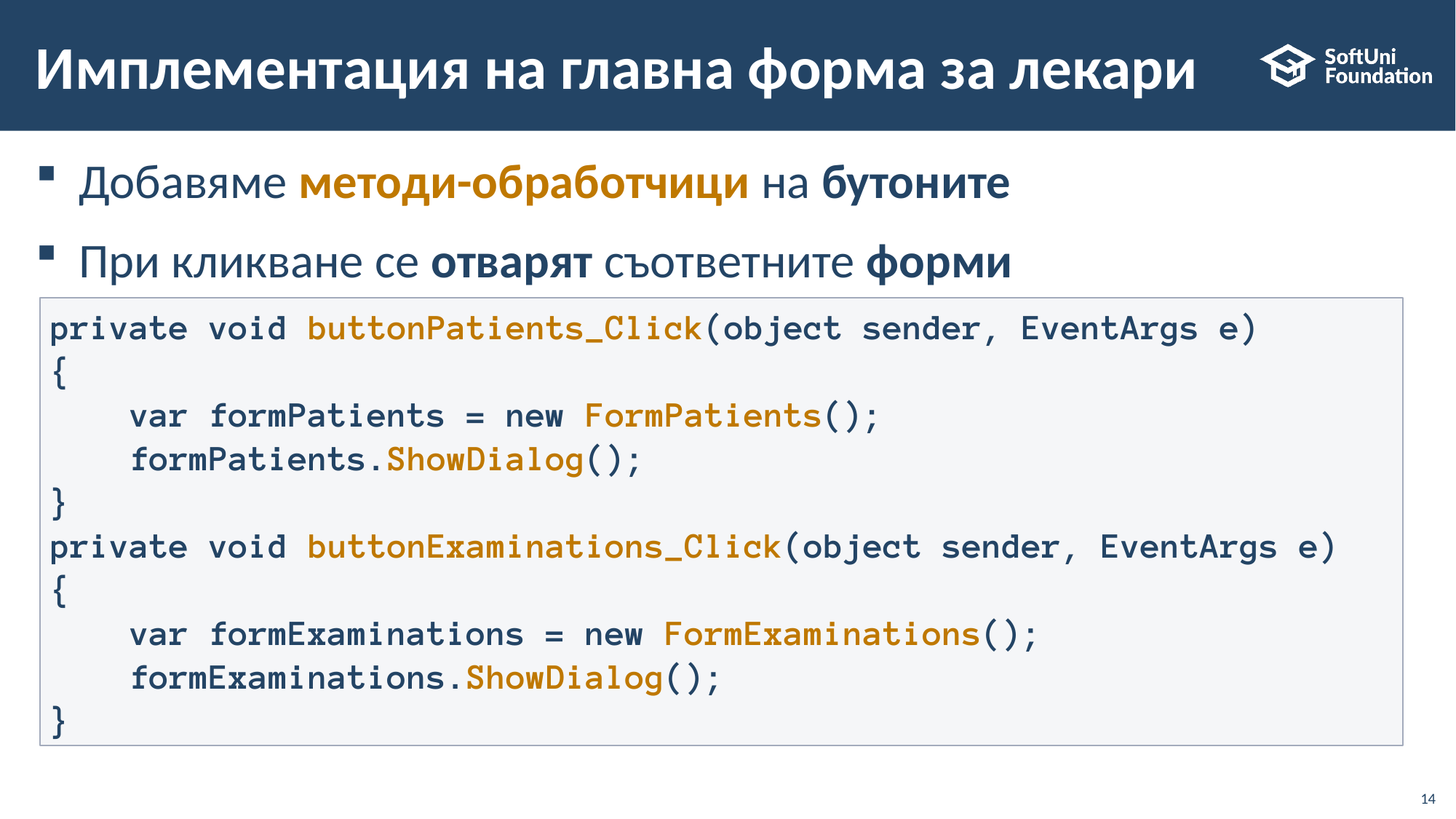

# Имплементация на главна форма за лекари
Добавяме методи-обработчици на бутоните
При кликване се отварят съответните форми
private void buttonPatients_Click(object sender, EventArgs e)
{
    var formPatients = new FormPatients();
    formPatients.ShowDialog();
}
private void buttonExaminations_Click(object sender, EventArgs e)
{
    var formExaminations = new FormExaminations();
    formExaminations.ShowDialog();
}
14